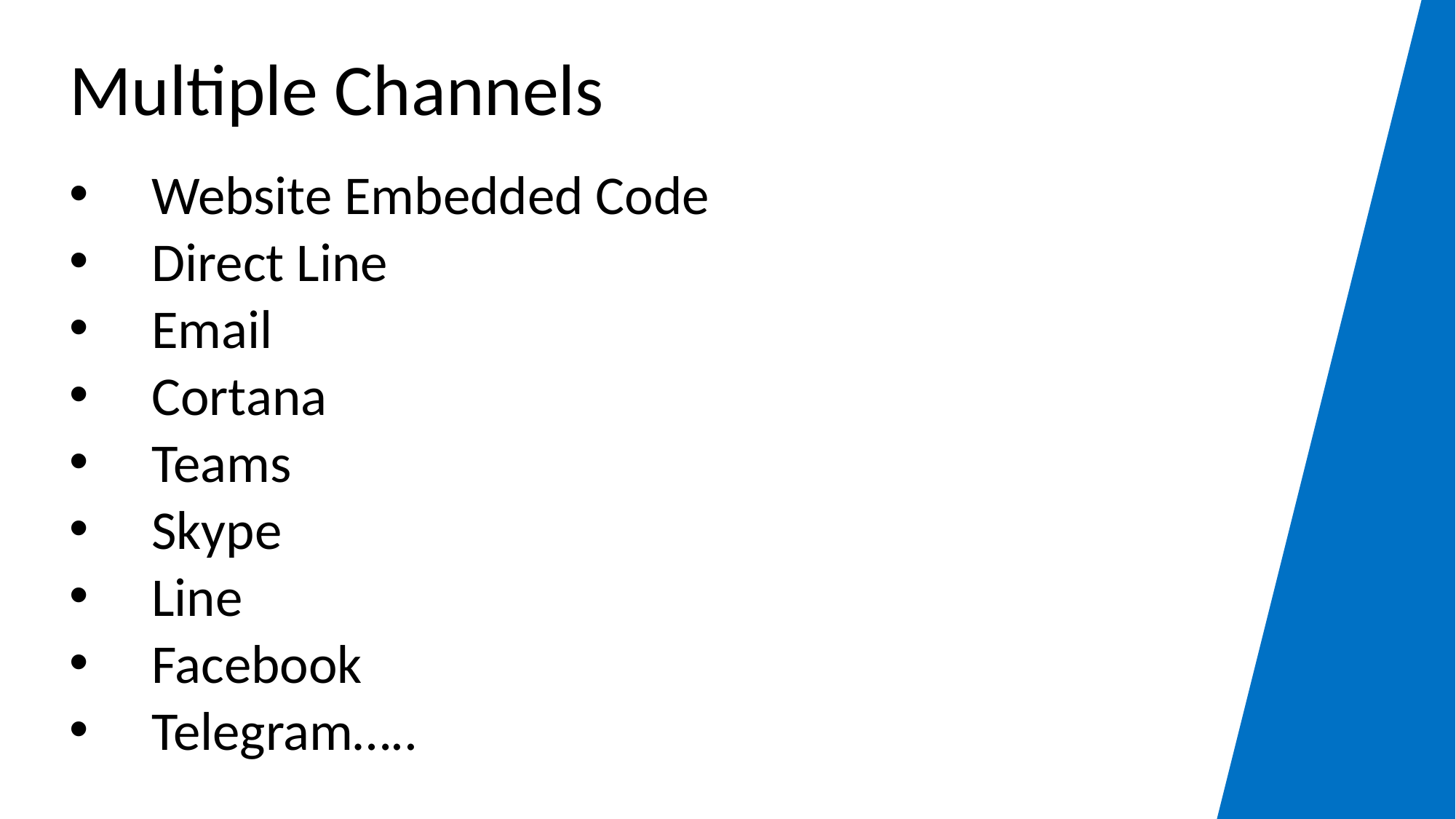

# Multiple Channels
Website Embedded Code
Direct Line
Email
Cortana
Teams
Skype
Line
Facebook
Telegram…..